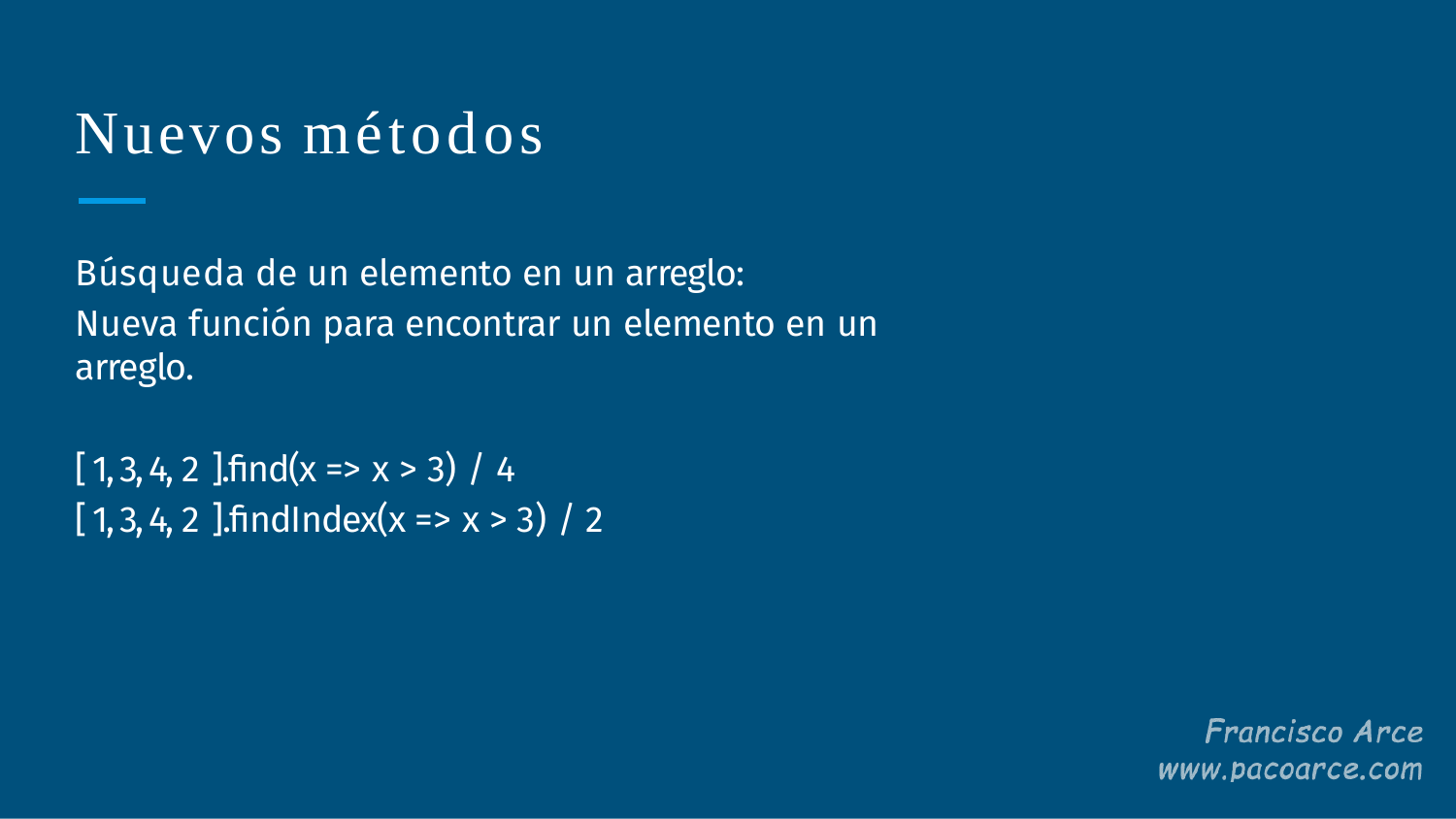

# Nuevos métodos

Búsqueda de un elemento en un arreglo:
Nueva función para encontrar un elemento en un arreglo.

[ 1, 3, 4, 2 ].ﬁnd(x => x > 3) / 4
[ 1, 3, 4, 2 ].ﬁndIndex(x => x > 3) / 2